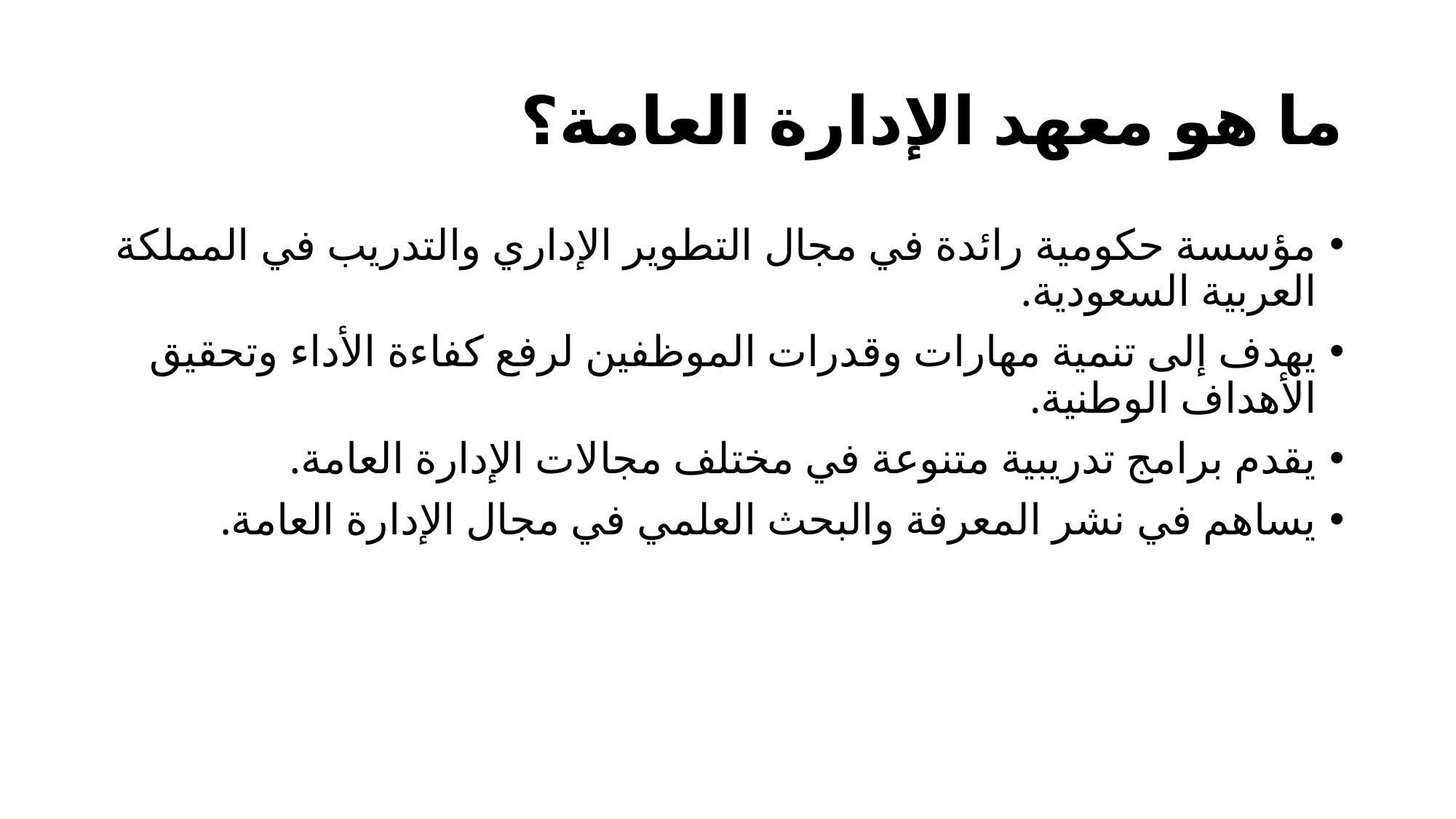

# ما هو معهد الإدارة العامة؟
مؤسسة حكومية رائدة في مجال التطوير الإداري والتدريب في المملكة العربية السعودية.
يهدف إلى تنمية مهارات وقدرات الموظفين لرفع كفاءة الأداء وتحقيق الأهداف الوطنية.
يقدم برامج تدريبية متنوعة في مختلف مجالات الإدارة العامة.
يساهم في نشر المعرفة والبحث العلمي في مجال الإدارة العامة.